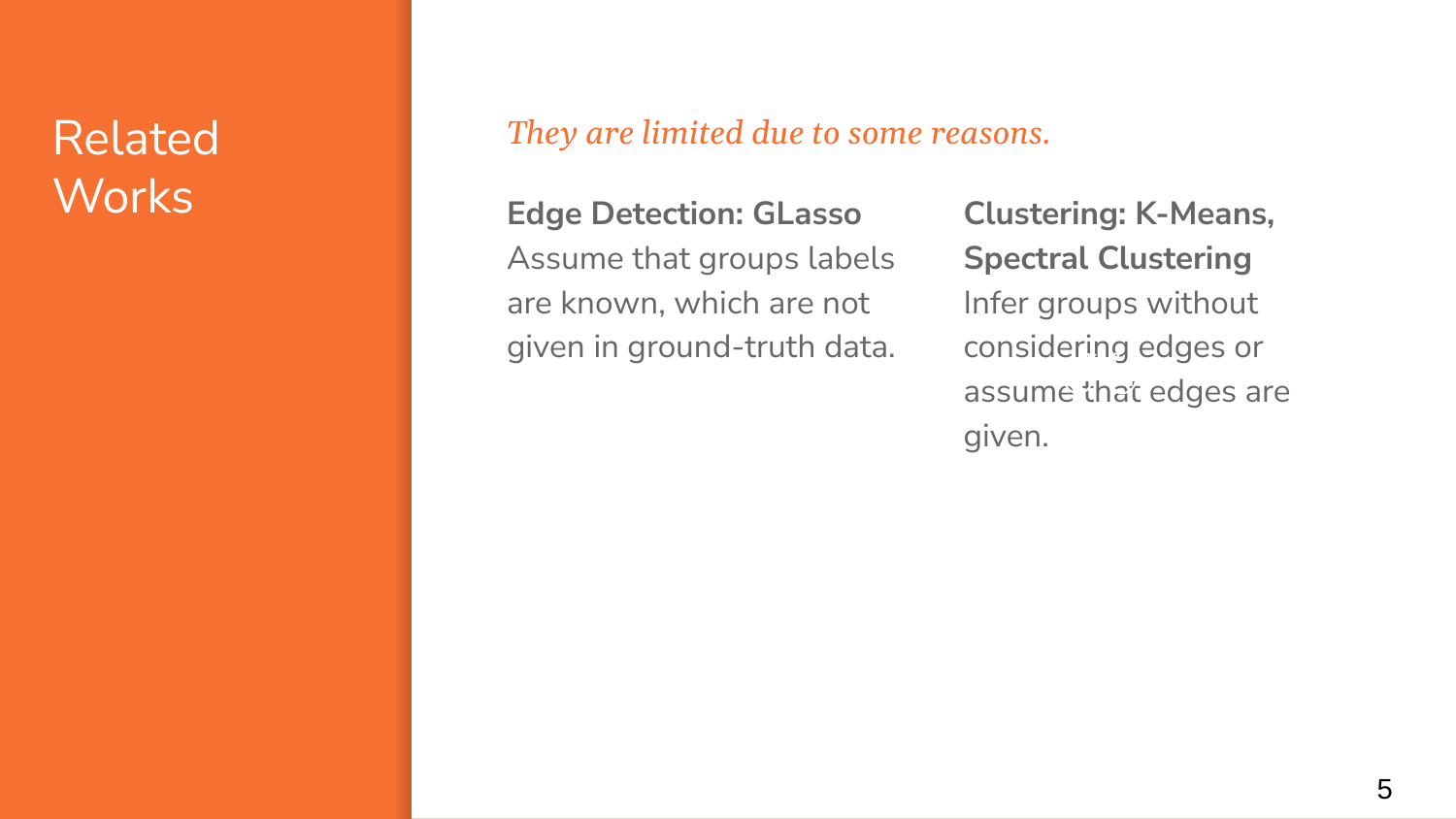

# Related Works
They are limited due to some reasons.
Edge Detection: GLasso
Assume that groups labels are known, which are not given in ground-truth data.

Clustering: K-Means, Spectral Clustering
Infer groups without considering edges or assume that edges are given.

5